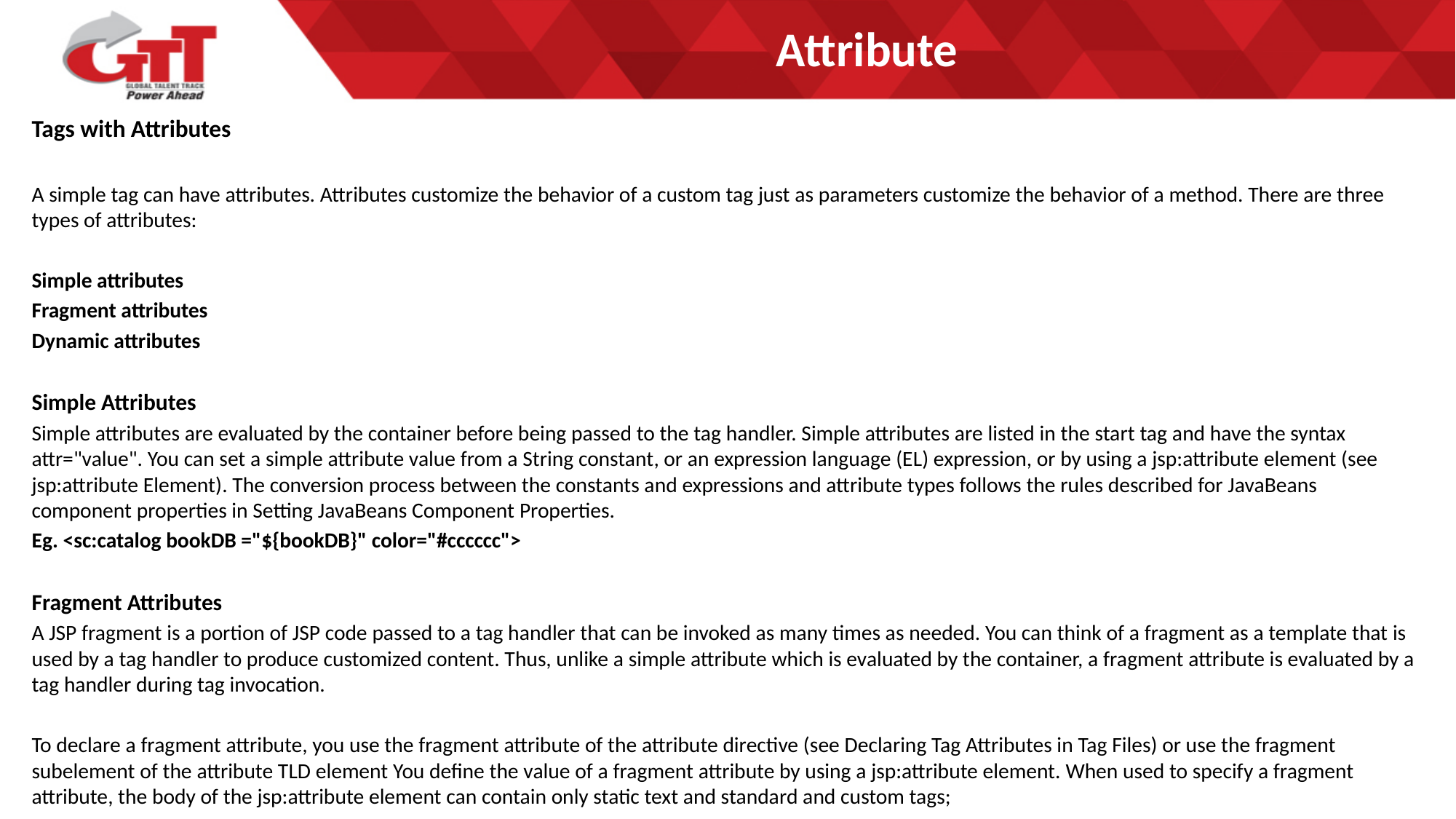

# Attribute
Tags with Attributes

A simple tag can have attributes. Attributes customize the behavior of a custom tag just as parameters customize the behavior of a method. There are three types of attributes:

Simple attributes
Fragment attributes
Dynamic attributes

Simple Attributes
Simple attributes are evaluated by the container before being passed to the tag handler. Simple attributes are listed in the start tag and have the syntax attr="value". You can set a simple attribute value from a String constant, or an expression language (EL) expression, or by using a jsp:attribute element (see jsp:attribute Element). The conversion process between the constants and expressions and attribute types follows the rules described for JavaBeans component properties in Setting JavaBeans Component Properties.
Eg. <sc:catalog bookDB ="${bookDB}" color="#cccccc">

Fragment Attributes
A JSP fragment is a portion of JSP code passed to a tag handler that can be invoked as many times as needed. You can think of a fragment as a template that is used by a tag handler to produce customized content. Thus, unlike a simple attribute which is evaluated by the container, a fragment attribute is evaluated by a tag handler during tag invocation.

To declare a fragment attribute, you use the fragment attribute of the attribute directive (see Declaring Tag Attributes in Tag Files) or use the fragment subelement of the attribute TLD element You define the value of a fragment attribute by using a jsp:attribute element. When used to specify a fragment attribute, the body of the jsp:attribute element can contain only static text and standard and custom tags;